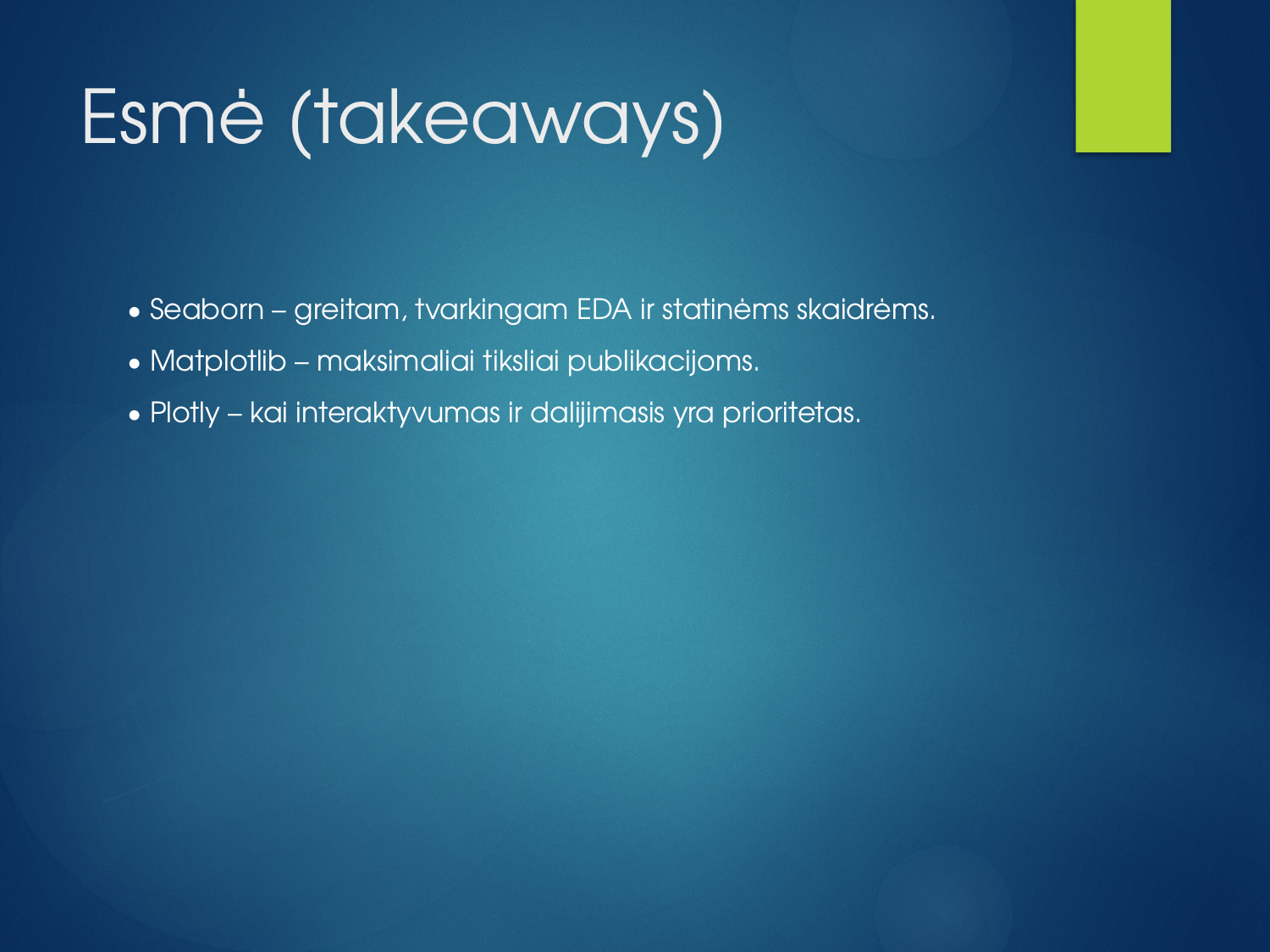

# Esmė (takeaways)
• Seaborn – greitam, tvarkingam EDA ir statinėms skaidrėms.
• Matplotlib – maksimaliai tiksliai publikacijoms.
• Plotly – kai interaktyvumas ir dalijimasis yra prioritetas.